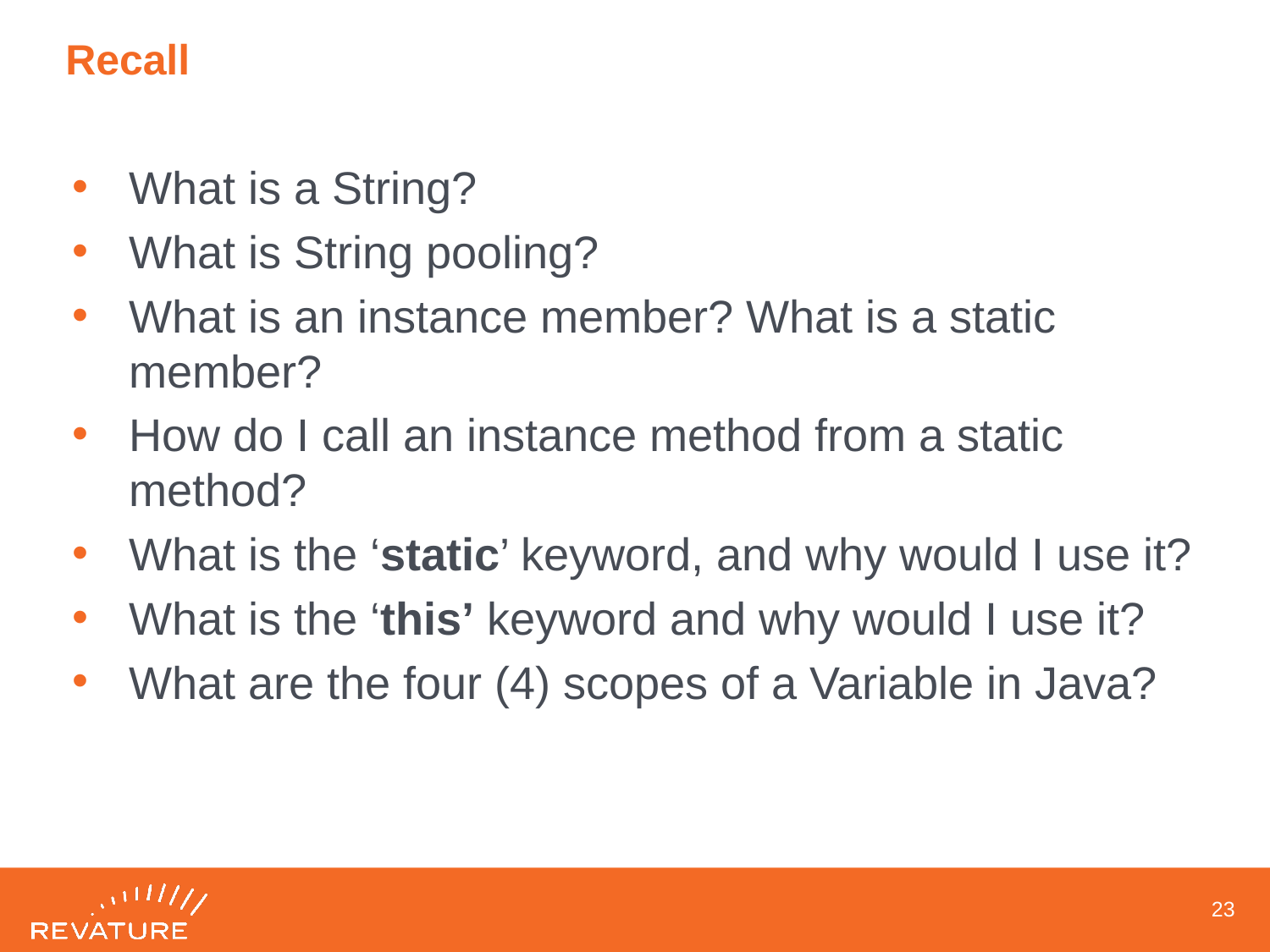

# Recall
What is a String?
What is String pooling?
What is an instance member? What is a static member?
How do I call an instance method from a static method?
What is the ‘static’ keyword, and why would I use it?
What is the ‘this’ keyword and why would I use it?
What are the four (4) scopes of a Variable in Java?
23